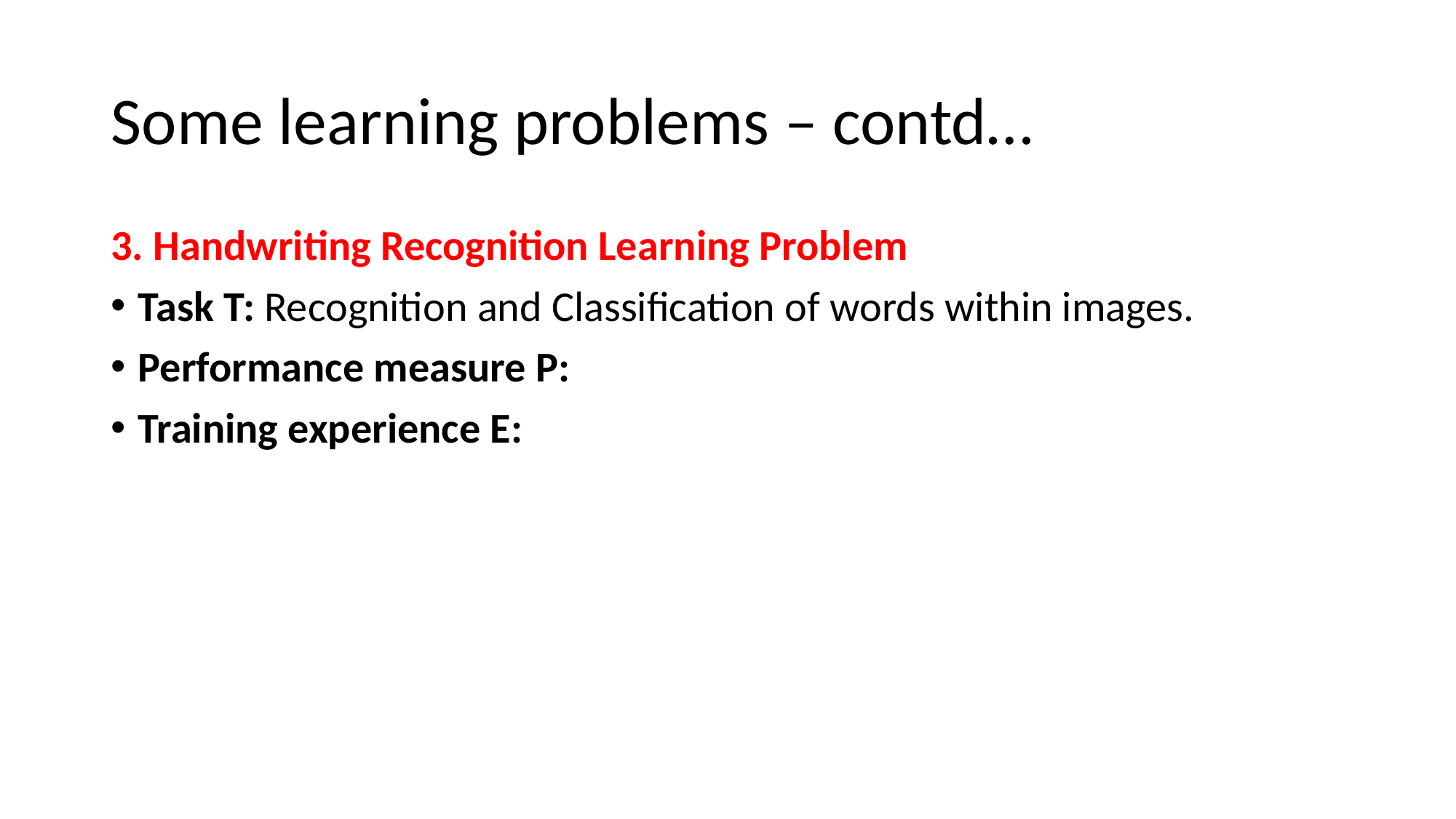

# Some learning problems – contd…
3. Handwriting Recognition Learning Problem
Task T: Recognition and Classification of words within images.
Performance measure P:
Training experience E: